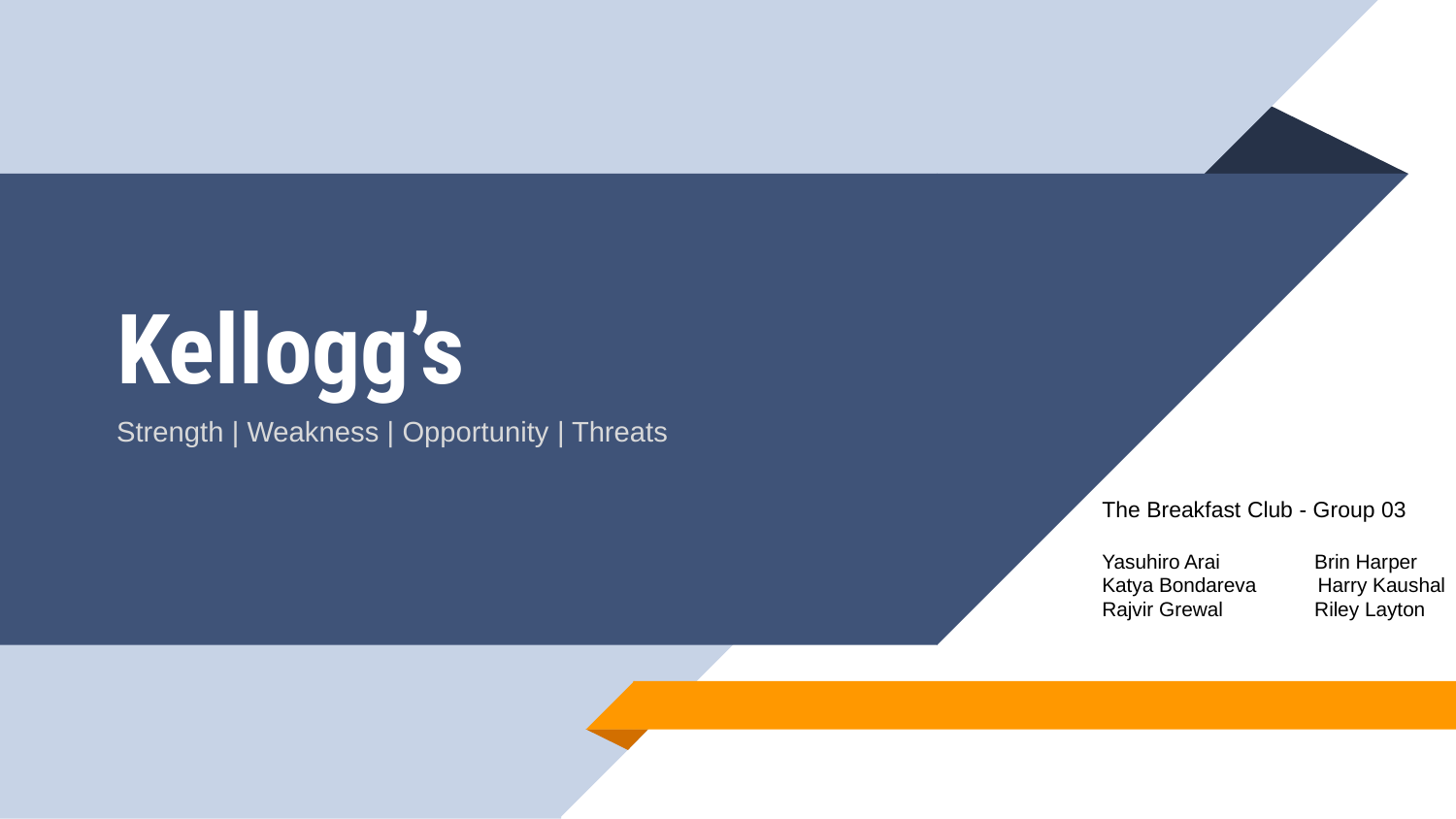

# Kellogg’s
Strength | Weakness | Opportunity | Threats
The Breakfast Club - Group 03
Yasuhiro Arai	            Brin Harper
Katya Bondareva           Harry Kaushal
Rajvir Grewal	            Riley Layton